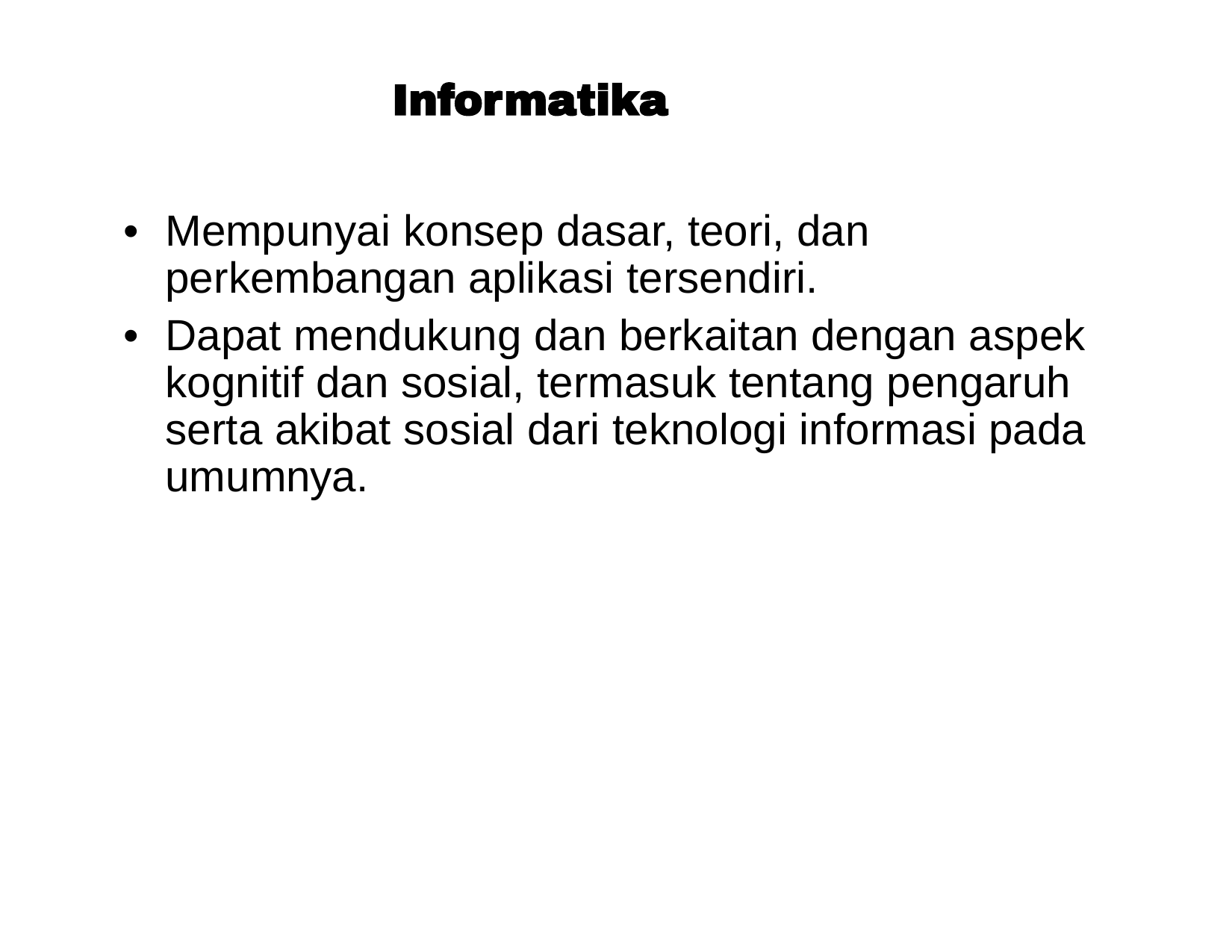

Informatika
•
Mempunyai konsep dasar, teori, dan
perkembangan aplikasi tersendiri.
Dapat mendukung dan berkaitan dengan aspek kognitif dan sosial, termasuk tentang pengaruh serta akibat sosial dari teknologi informasi pada umumnya.
•